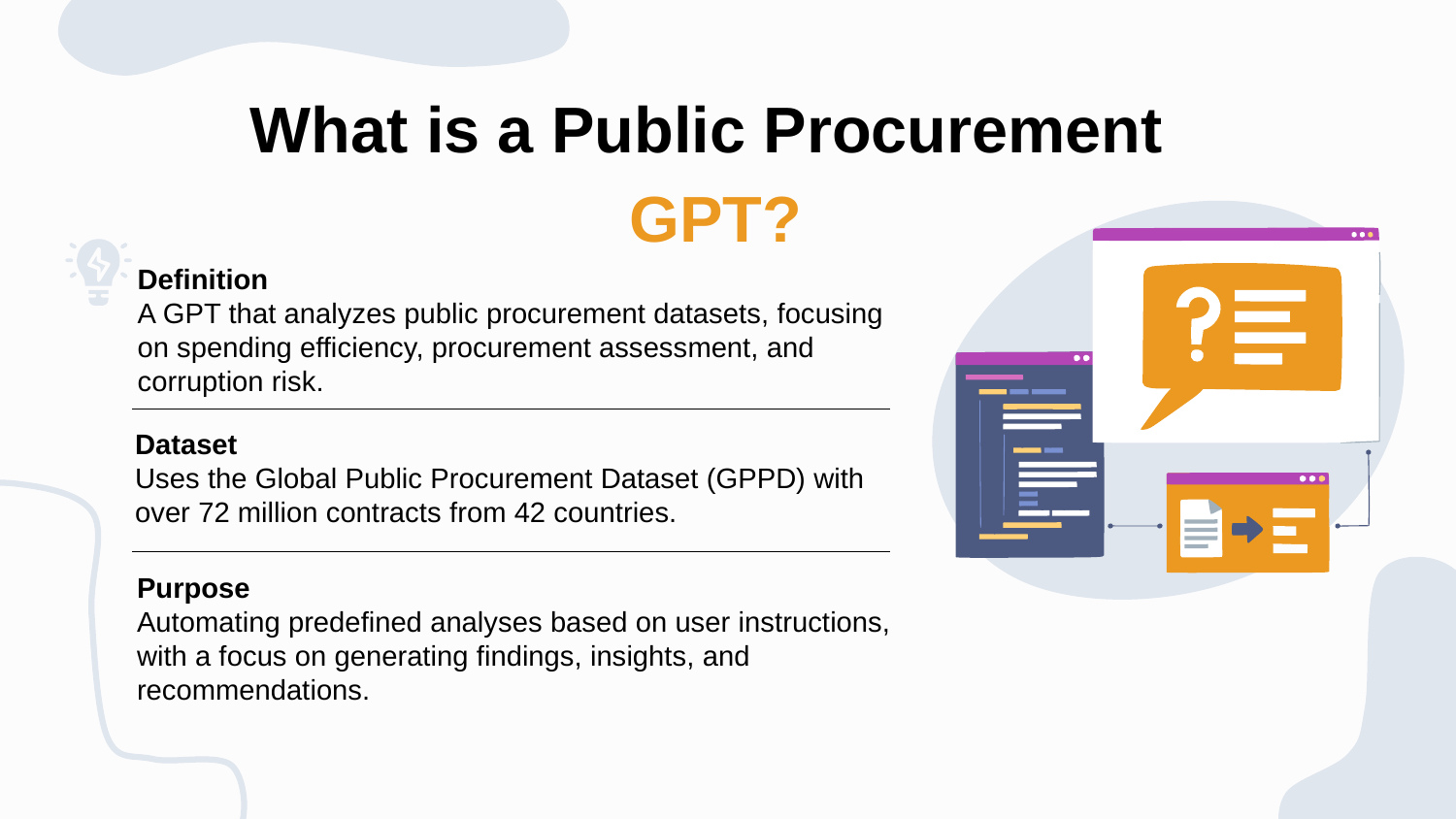

# What is a Public Procurement GPT?

Definition
A GPT that analyzes public procurement datasets, focusing on spending efficiency, procurement assessment, and corruption risk.
Dataset
Uses the Global Public Procurement Dataset (GPPD) with over 72 million contracts from 42 countries.
Purpose
Automating predefined analyses based on user instructions, with a focus on generating findings, insights, and recommendations.